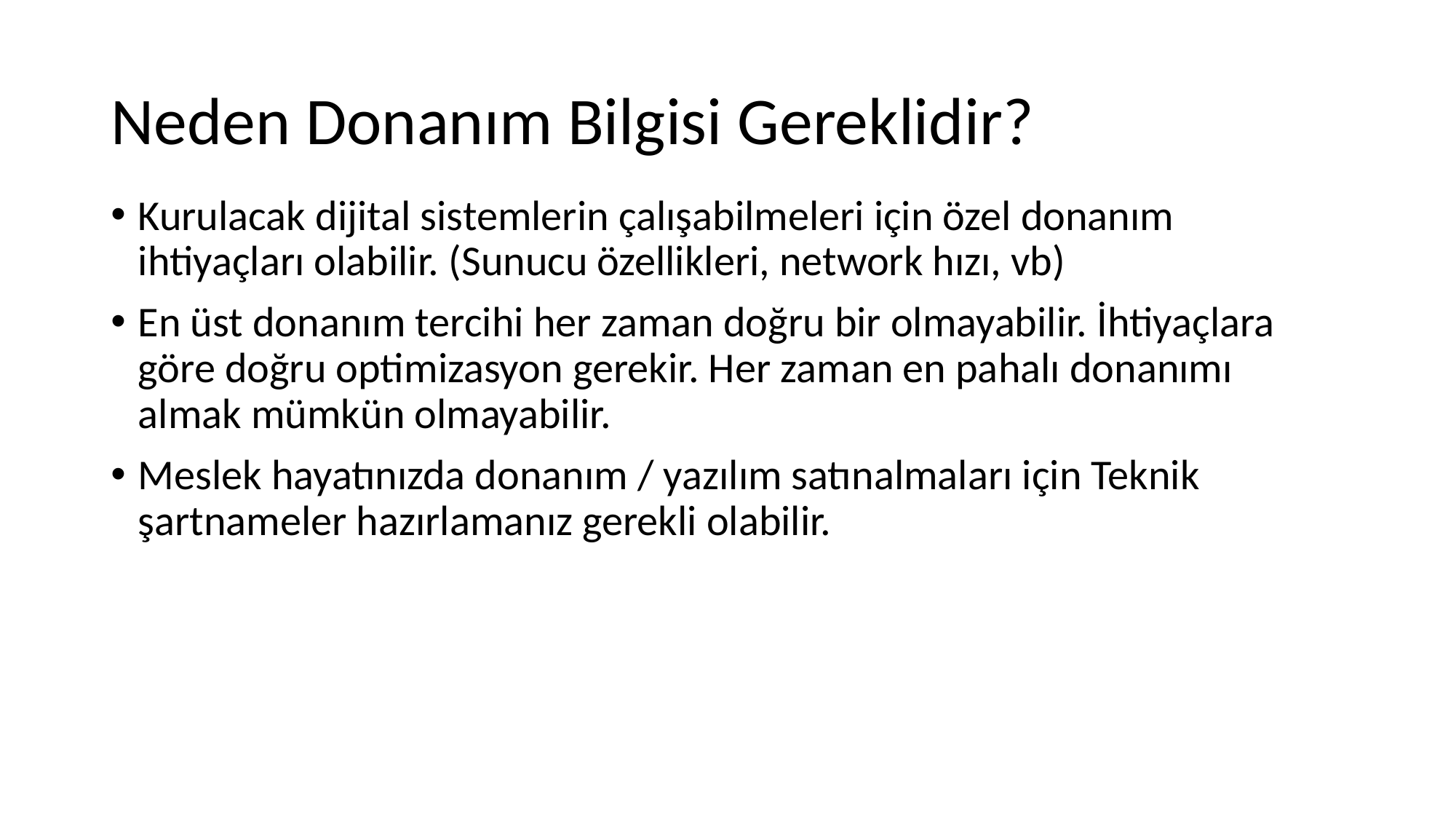

# Neden Donanım Bilgisi Gereklidir?
Kurulacak dijital sistemlerin çalışabilmeleri için özel donanım ihtiyaçları olabilir. (Sunucu özellikleri, network hızı, vb)
En üst donanım tercihi her zaman doğru bir olmayabilir. İhtiyaçlara göre doğru optimizasyon gerekir. Her zaman en pahalı donanımı almak mümkün olmayabilir.
Meslek hayatınızda donanım / yazılım satınalmaları için Teknik şartnameler hazırlamanız gerekli olabilir.